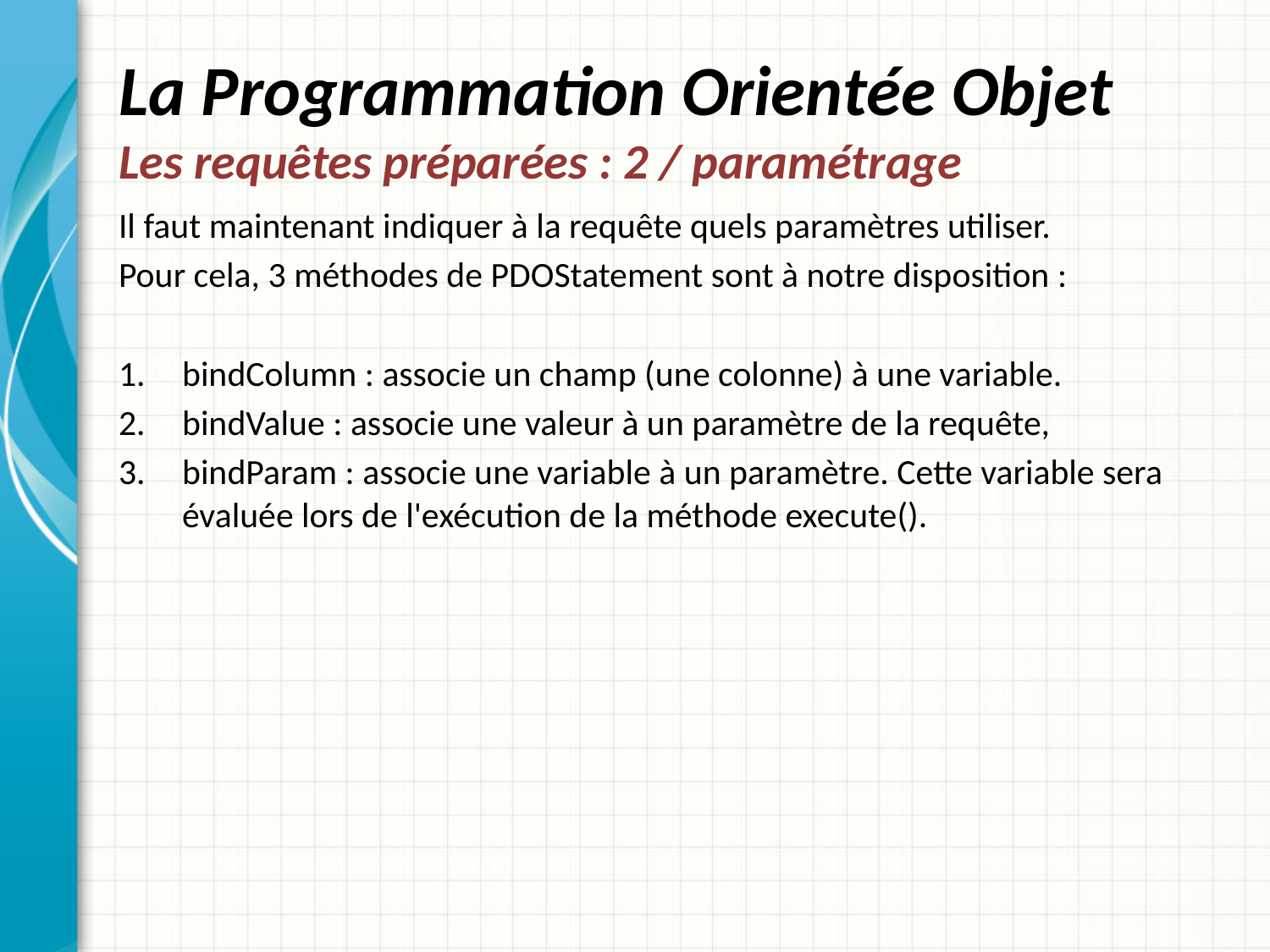

# La Programmation Orientée Objet Les requêtes préparées : 2 / paramétrage
Il faut maintenant indiquer à la requête quels paramètres utiliser.
Pour cela, 3 méthodes de PDOStatement sont à notre disposition :

bindColumn : associe un champ (une colonne) à une variable.
bindValue : associe une valeur à un paramètre de la requête,
bindParam : associe une variable à un paramètre. Cette variable sera évaluée lors de l'exécution de la méthode execute().